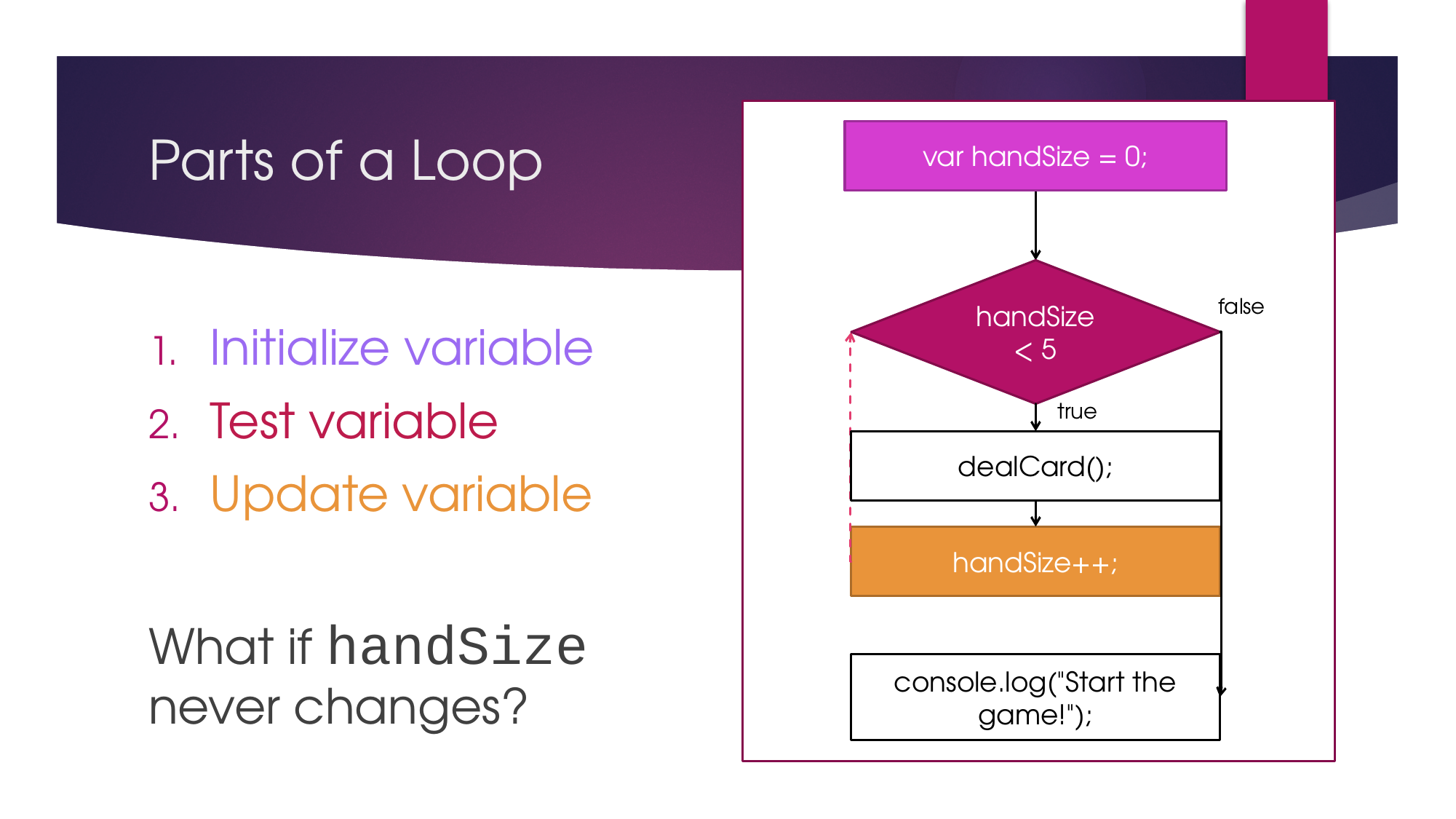

# Parts of a Loop
var handSize = 0;
handSize
< 5
false
true
dealCard();
handSize++;
console.log("Start the game!");
Initialize variable
Test variable
Update variable

What if handSize never changes?